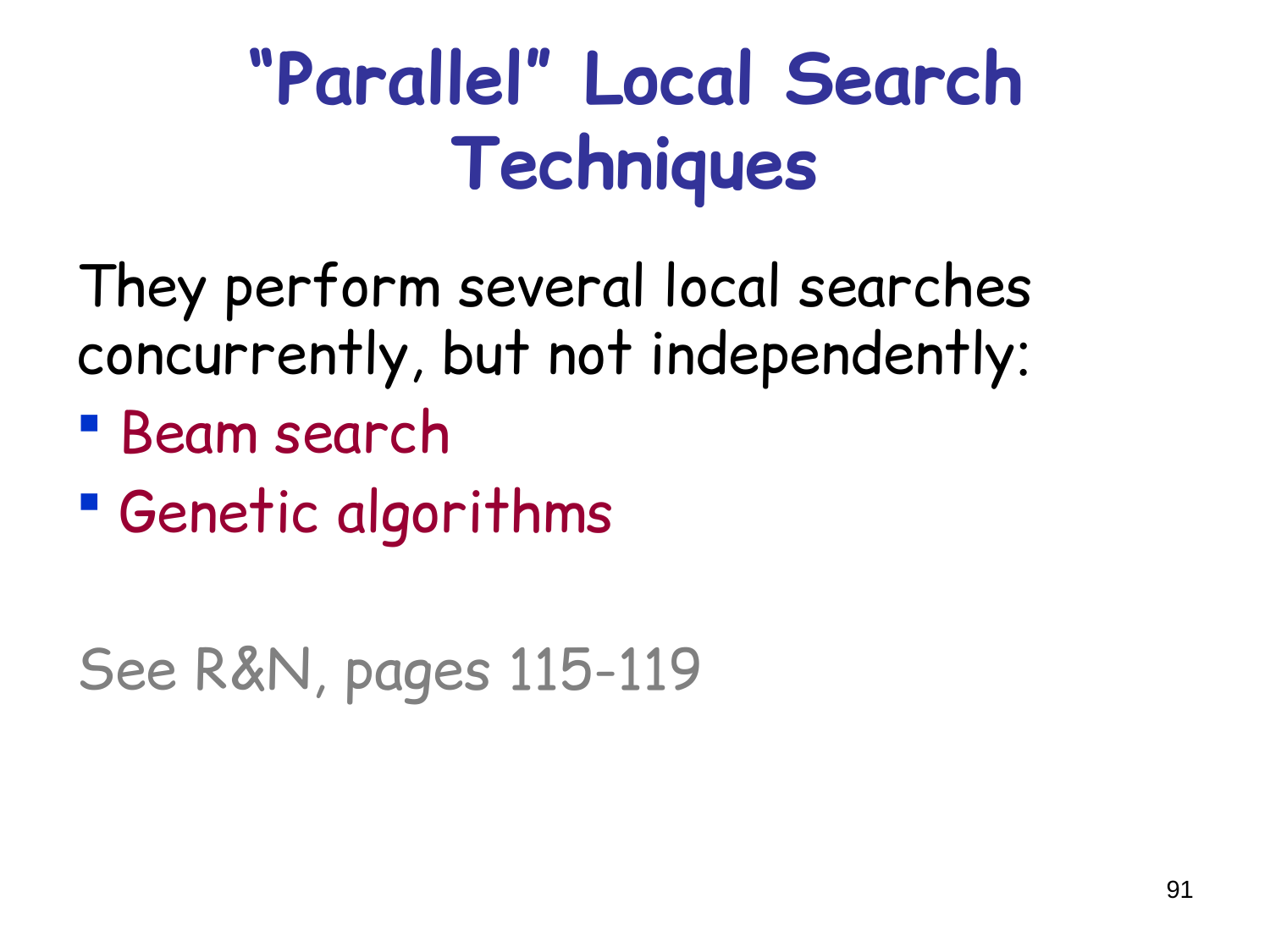

# “Parallel” Local Search Techniques
They perform several local searches concurrently, but not independently:
 Beam search
 Genetic algorithms

See R&N, pages 115-119
91